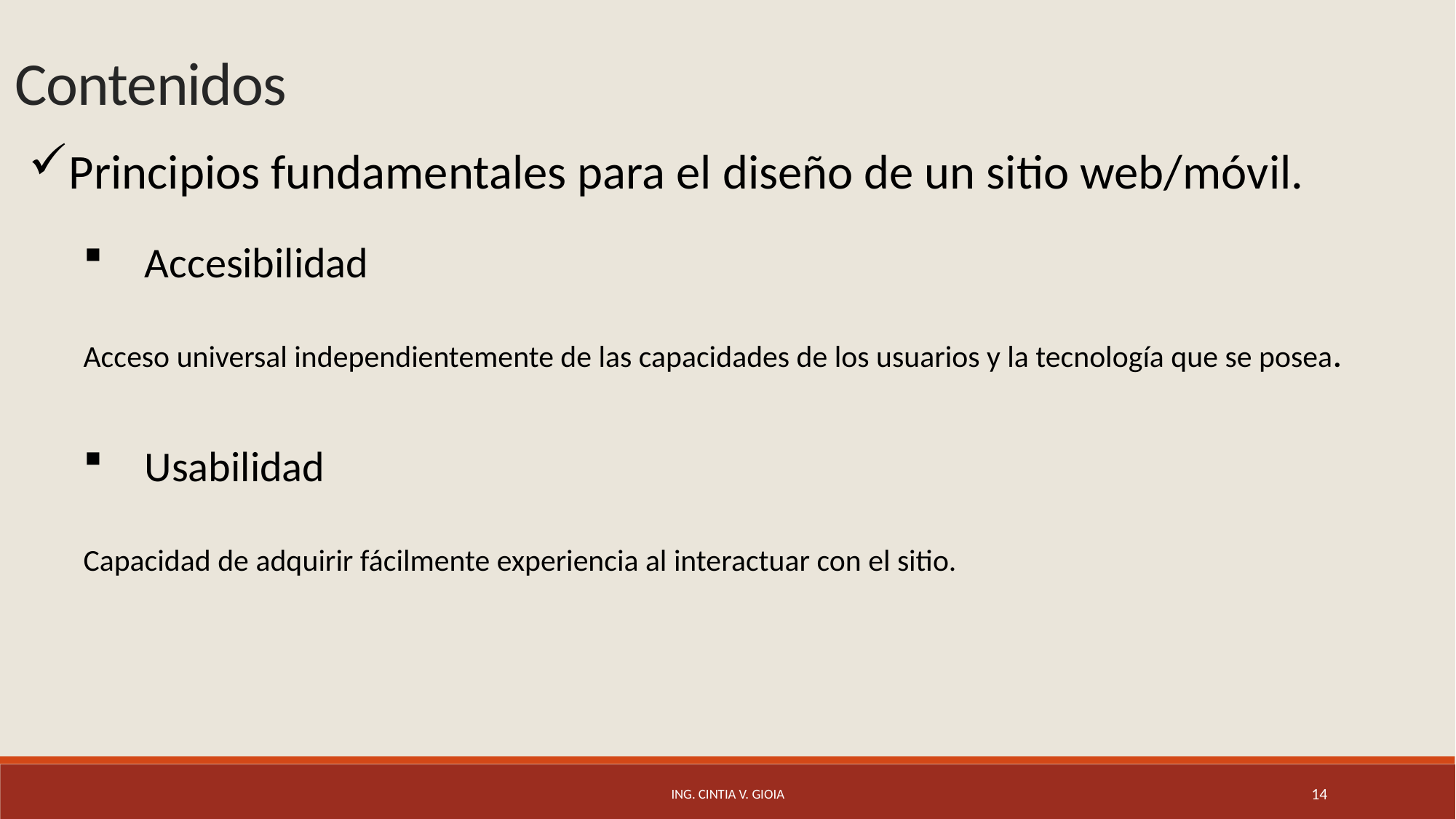

Contenidos
#
Principios fundamentales para el diseño de un sitio web/móvil.

Accesibilidad

Acceso universal independientemente de las capacidades de los usuarios y la tecnología que se posea.

Usabilidad

Capacidad de adquirir fácilmente experiencia al interactuar con el sitio.

Ing. Cintia V. Gioia
14